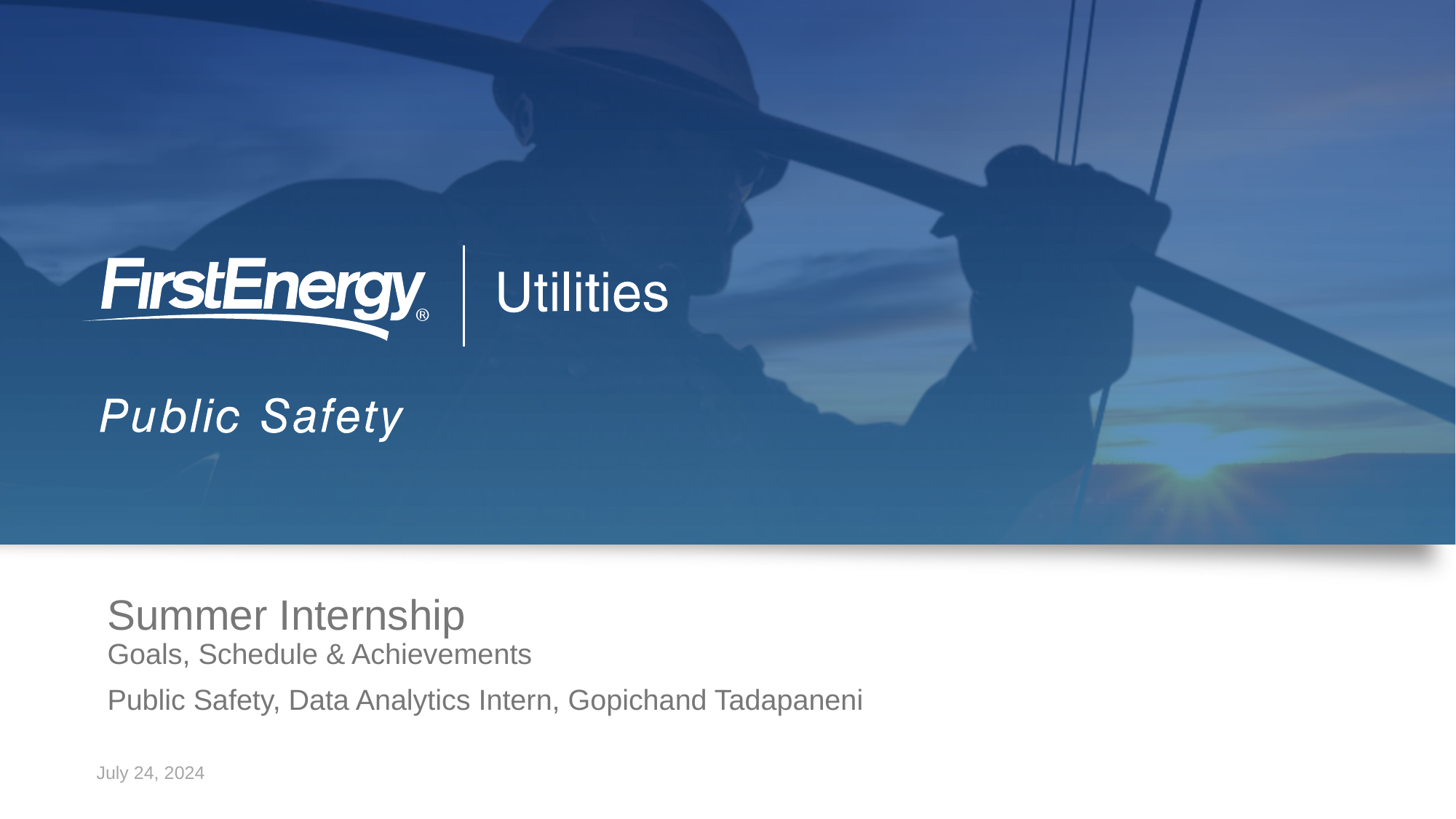

# Summer Internship Goals, Schedule & Achievements
Public Safety, Data Analytics Intern, Gopichand Tadapaneni

July 24, 2024